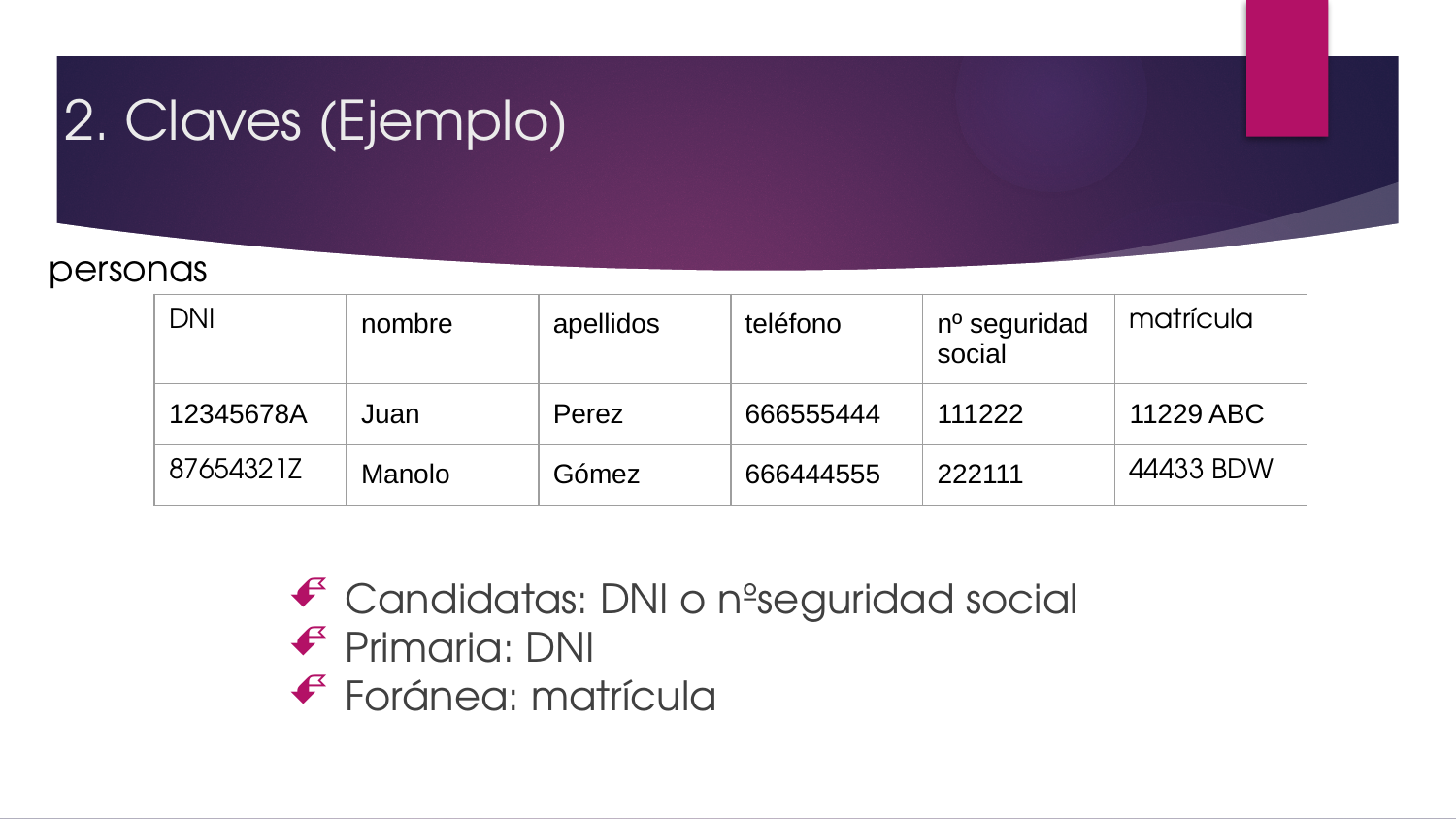

# 2. Claves (Ejemplo)
personas
| DNI | nombre | apellidos | teléfono | nº seguridad social | matrícula |
| --- | --- | --- | --- | --- | --- |
| 12345678A | Juan | Perez | 666555444 | 111222 | 11229 ABC |
| 87654321Z | Manolo | Gómez | 666444555 | 222111 | 44433 BDW |
Candidatas: DNI o nºseguridad social
Primaria: DNI
Foránea: matrícula